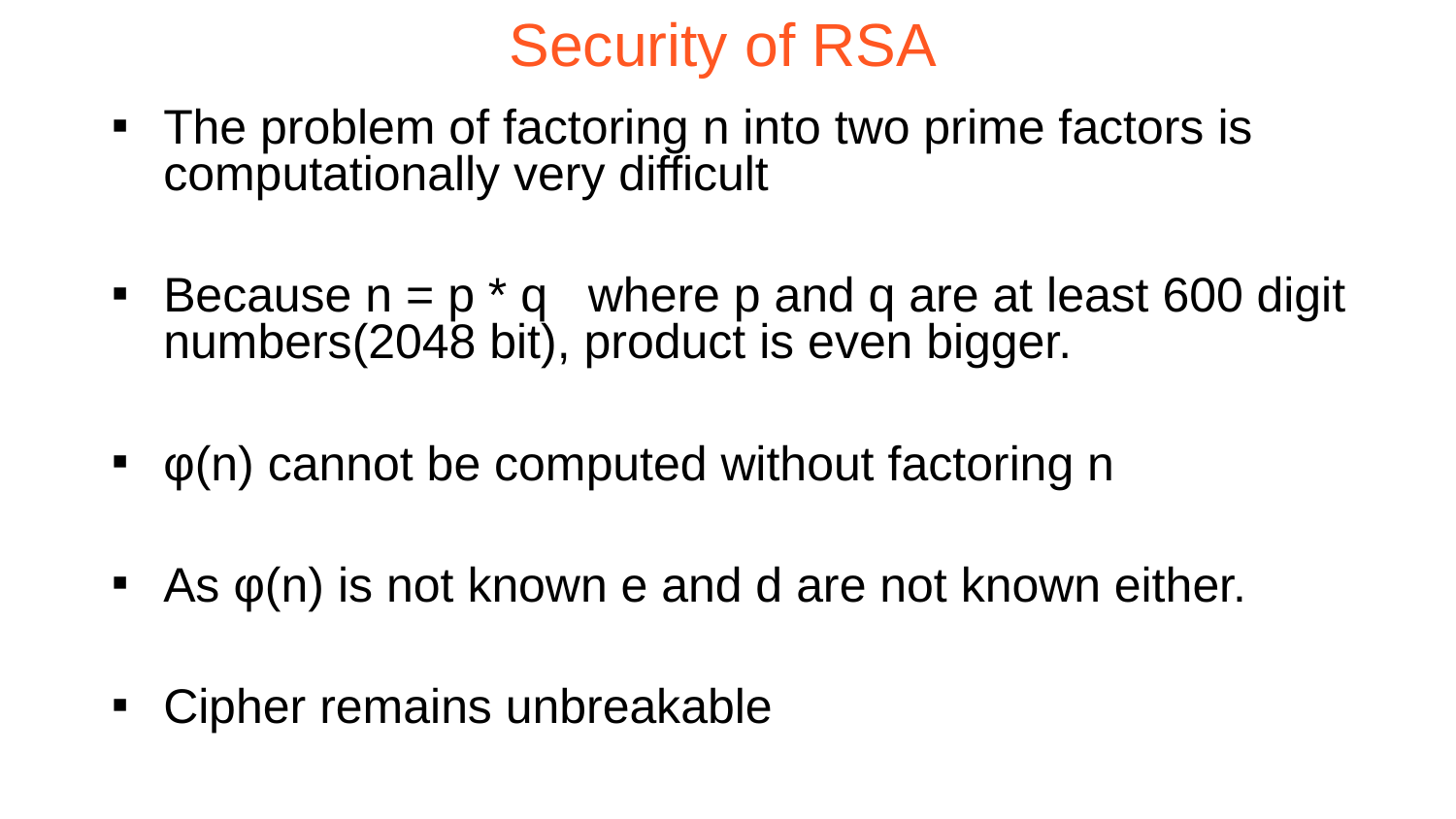

Security of RSA
The problem of factoring n into two prime factors is computationally very difficult

Because n = p * q   where p and q are at least 600 digit numbers(2048 bit), product is even bigger.

φ(n) cannot be computed without factoring n

As φ(n) is not known e and d are not known either.

Cipher remains unbreakable